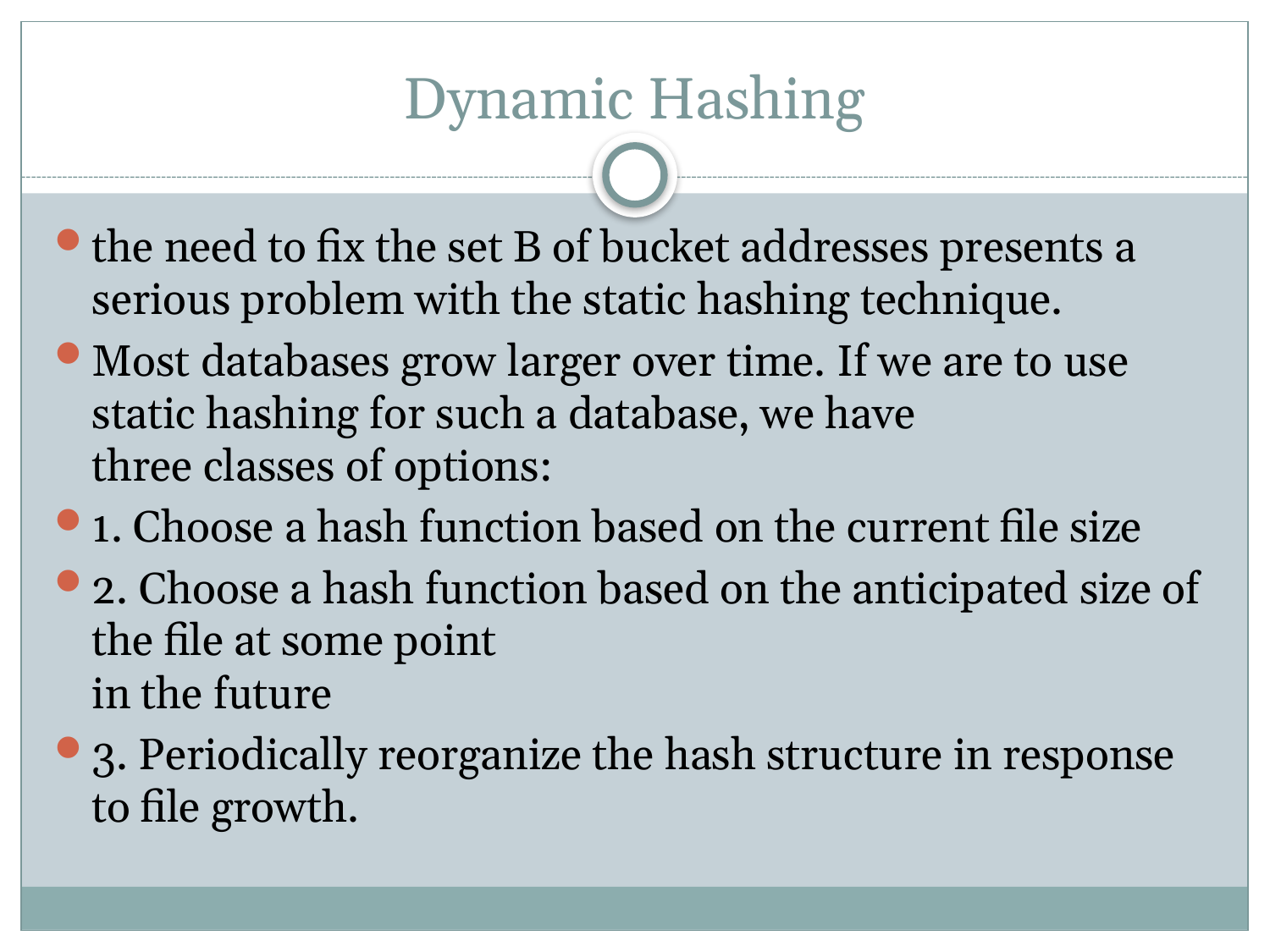

# Dynamic Hashing
the need to fix the set B of bucket addresses presents a serious problem with the static hashing technique.
Most databases grow larger over time. If we are to use static hashing for such a database, we have
three classes of options:
1. Choose a hash function based on the current file size
2. Choose a hash function based on the anticipated size of the file at some point
in the future
3. Periodically reorganize the hash structure in response to file growth.